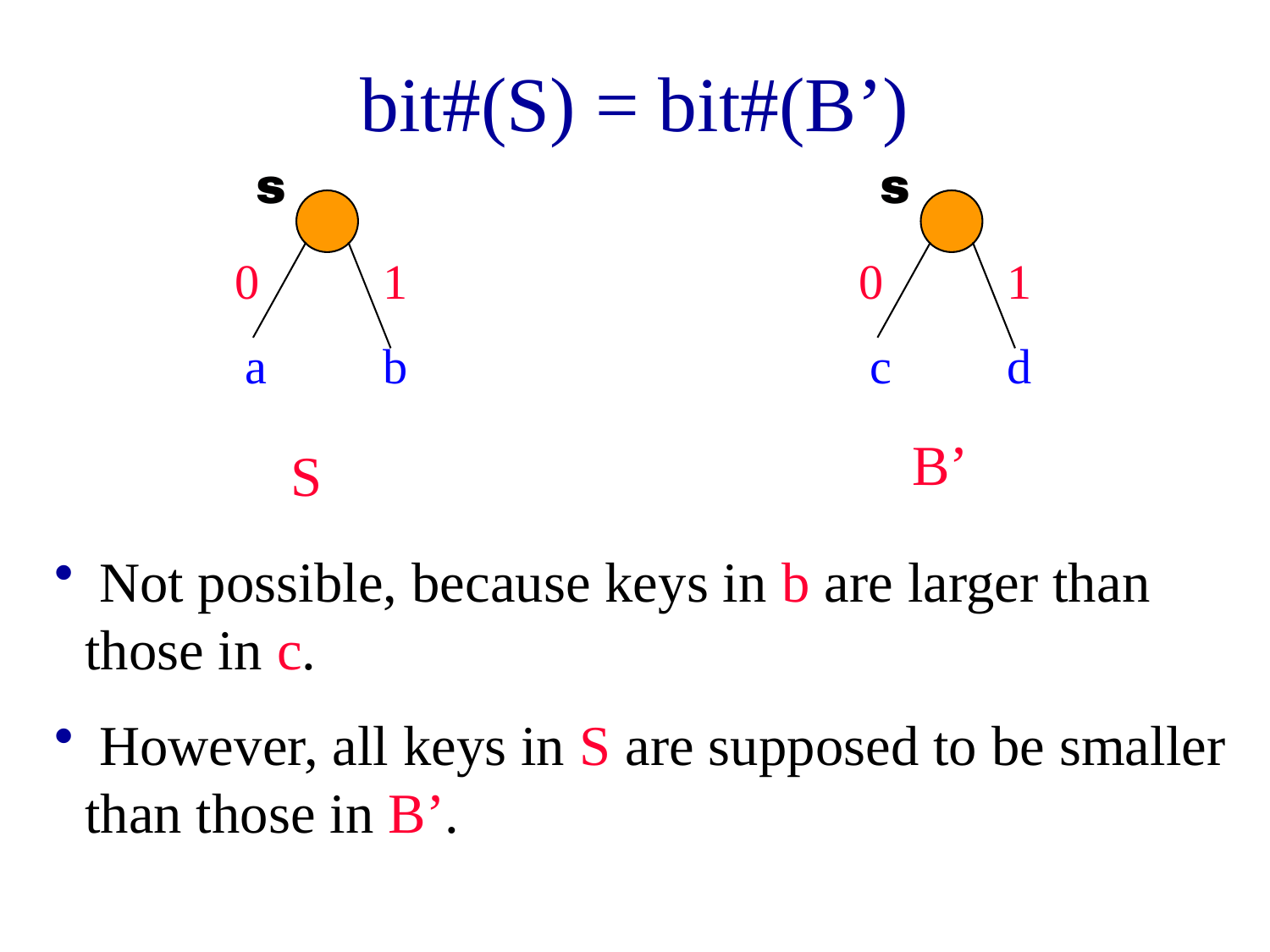

# bit#(S) = bit#(B’)
s
s

0
1
0
1
a
b
c
d
B’
 S
 Not possible, because keys in b are larger than those in c.
 However, all keys in S are supposed to be smaller than those in B’.